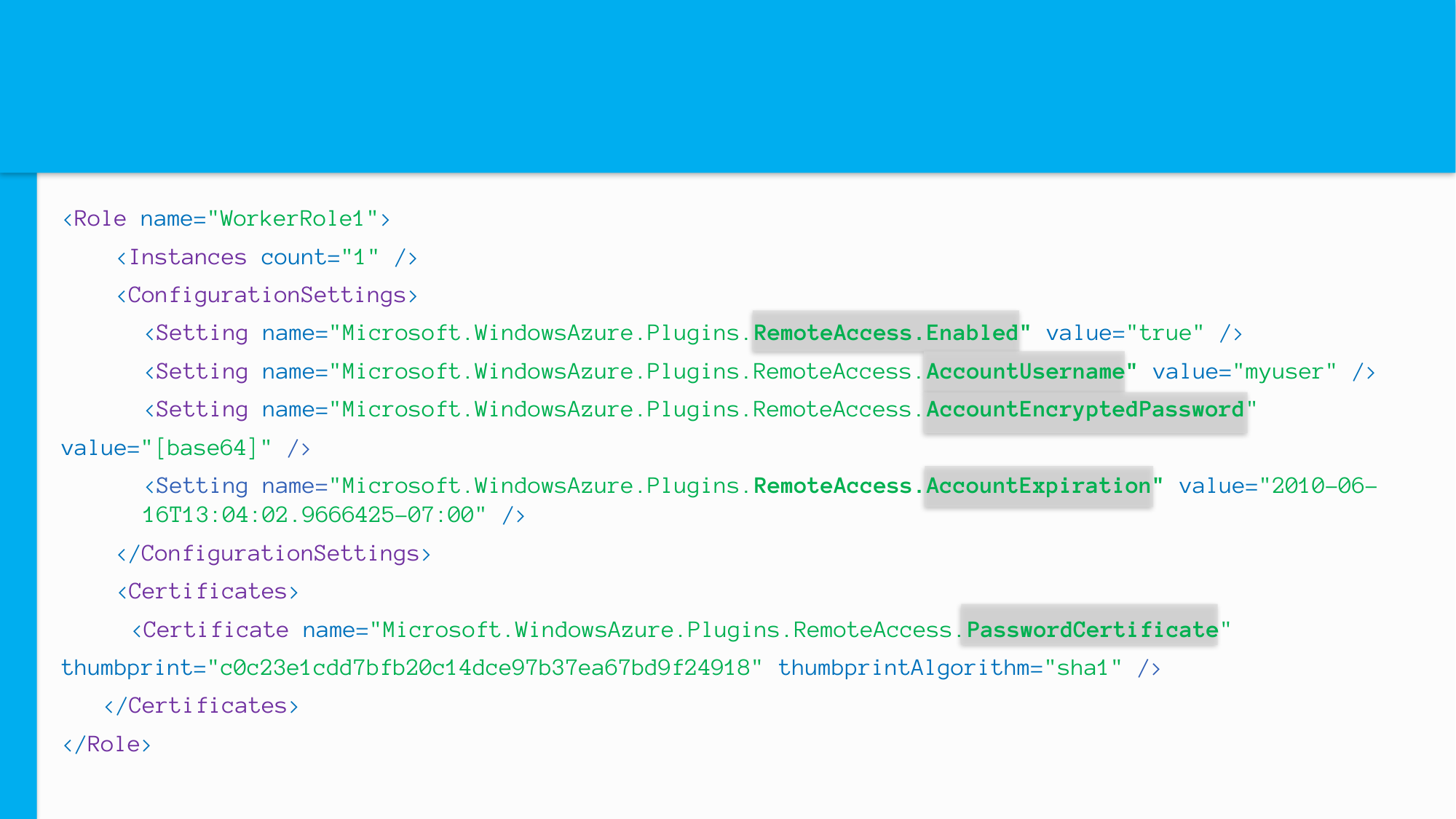

# Remote Desktop Configuration
<Role name="WorkerRole1">
<Instances count="1" />
<ConfigurationSettings>
<Setting name="Microsoft.WindowsAzure.Plugins.RemoteAccess.Enabled" value="true" />
<Setting name="Microsoft.WindowsAzure.Plugins.RemoteAccess.AccountUsername" value="myuser" />
<Setting name="Microsoft.WindowsAzure.Plugins.RemoteAccess.AccountEncryptedPassword"
value="[base64]" />
<Setting name="Microsoft.WindowsAzure.Plugins.RemoteAccess.AccountExpiration" value="2010-06-16T13:04:02.9666425-07:00" />
</ConfigurationSettings>
<Certificates>
<Certificate name="Microsoft.WindowsAzure.Plugins.RemoteAccess.PasswordCertificate"
thumbprint="c0c23e1cdd7bfb20c14dce97b37ea67bd9f24918" thumbprintAlgorithm="sha1" />
</Certificates>
</Role>